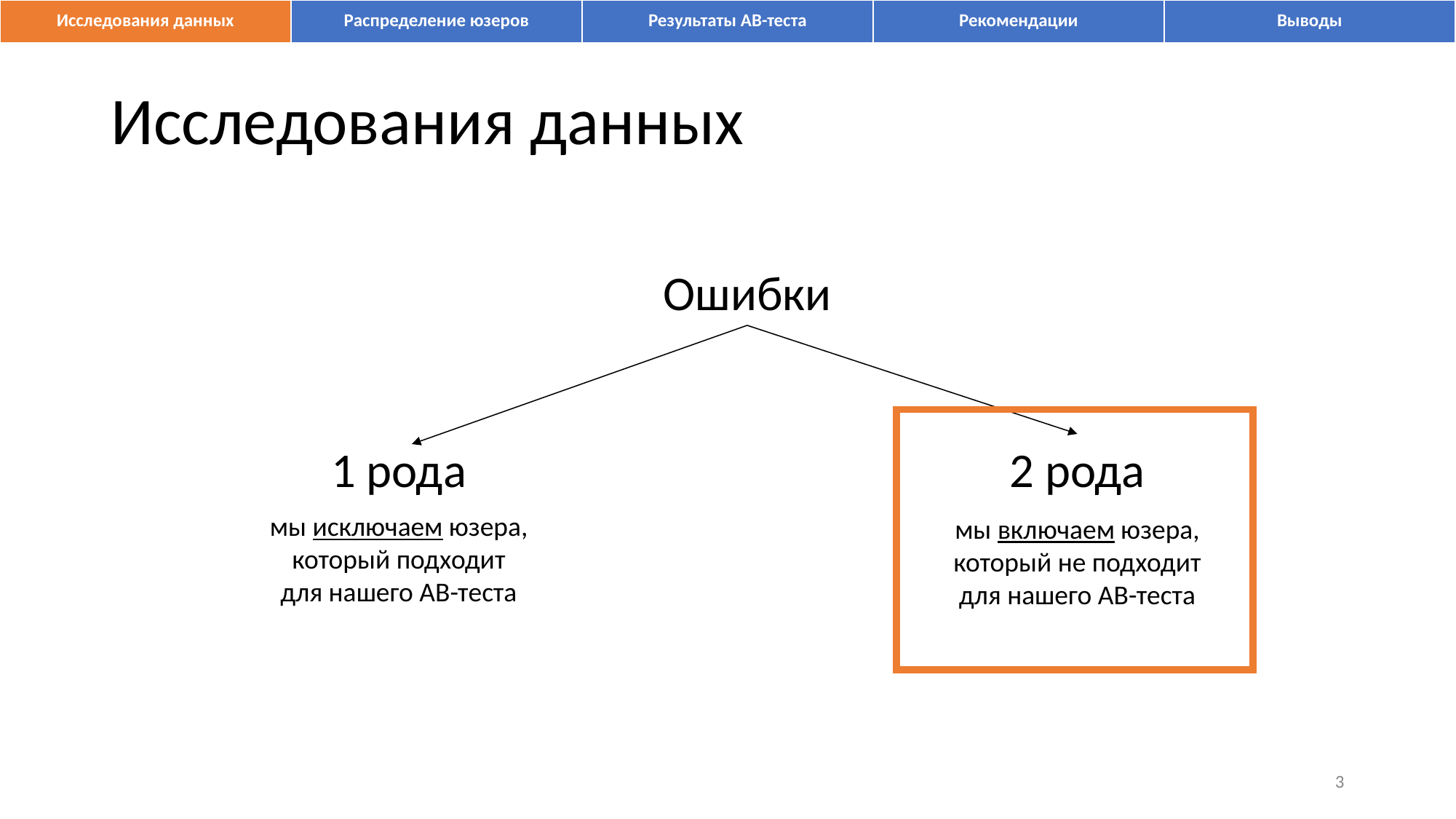

| Исследования данных | Распределение юзеров | Результаты АВ-теста | Рекомендации | Выводы |
| --- | --- | --- | --- | --- |
# Исследования данных
Ошибки

1 рода
2 рода
мы исключаем юзера, который подходит для нашего АВ-теста
мы включаем юзера, который не подходит для нашего АВ-теста
3